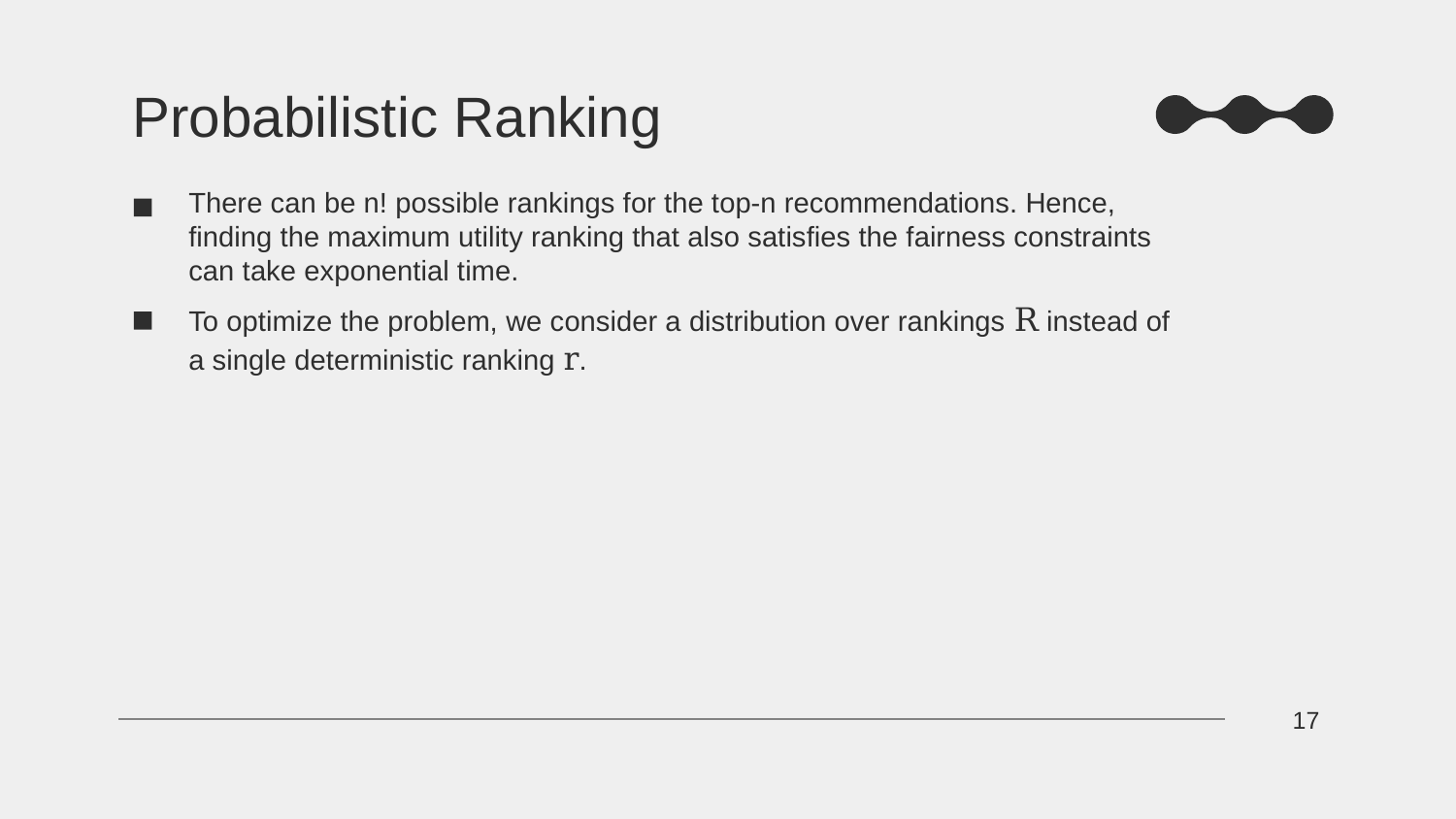

# Probabilistic Ranking
There can be n! possible rankings for the top-n recommendations. Hence, finding the maximum utility ranking that also satisfies the fairness constraints can take exponential time.

To optimize the problem, we consider a distribution over rankings R instead of a single deterministic ranking r.

17